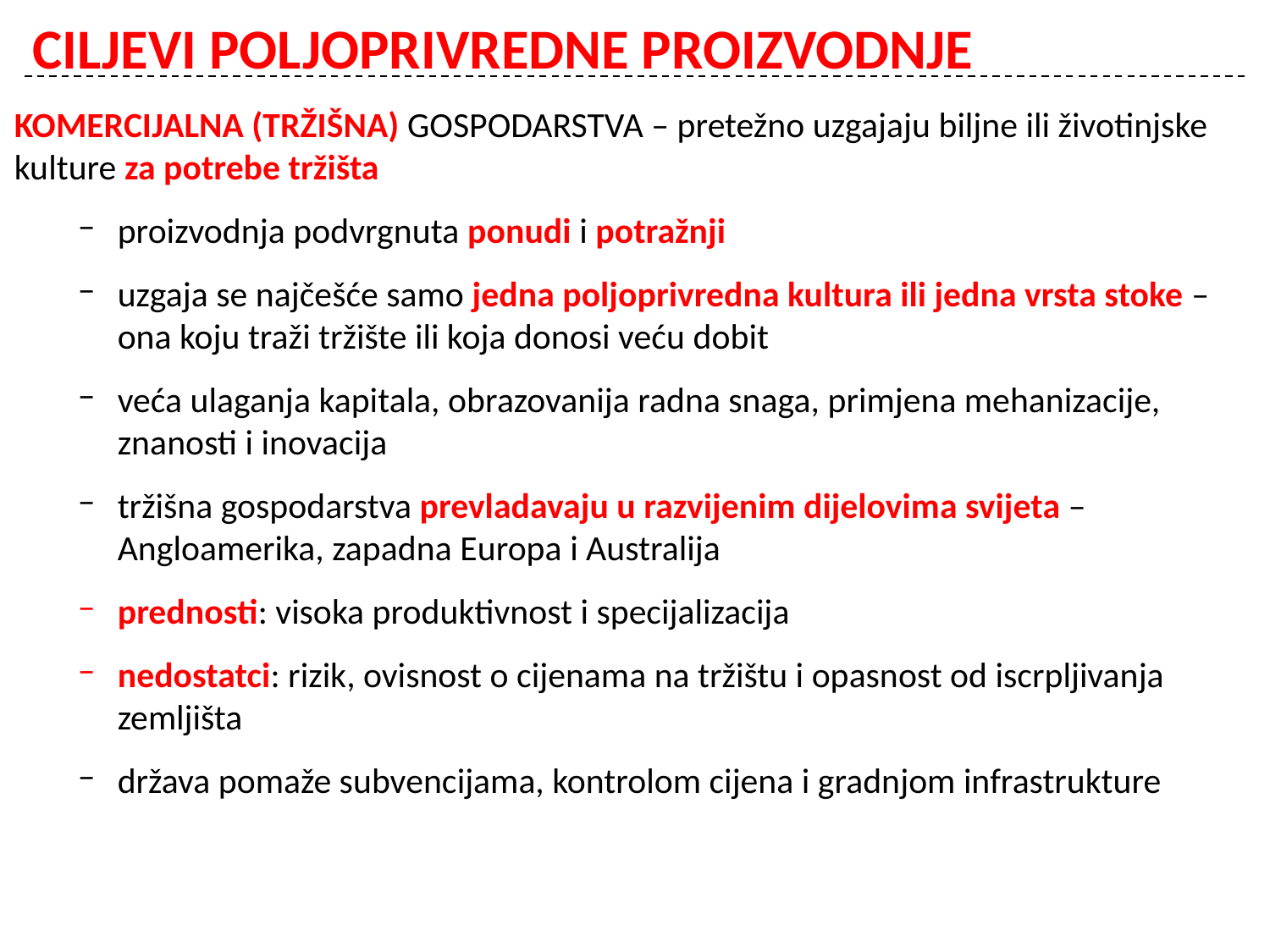

# CILJEVI POLJOPRIVREDNE PROIZVODNJE
KOMERCIJALNA (TRŽIŠNA) GOSPODARSTVA – pretežno uzgajaju biljne ili životinjske kulture za potrebe tržišta
proizvodnja podvrgnuta ponudi i potražnji
uzgaja se najčešće samo jedna poljoprivredna kultura ili jedna vrsta stoke – ona koju traži tržište ili koja donosi veću dobit
veća ulaganja kapitala, obrazovanija radna snaga, primjena mehanizacije, znanosti i inovacija
tržišna gospodarstva prevladavaju u razvijenim dijelovima svijeta – Angloamerika, zapadna Europa i Australija
prednosti: visoka produktivnost i specijalizacija
nedostatci: rizik, ovisnost o cijenama na tržištu i opasnost od iscrpljivanja zemljišta
država pomaže subvencijama, kontrolom cijena i gradnjom infrastrukture